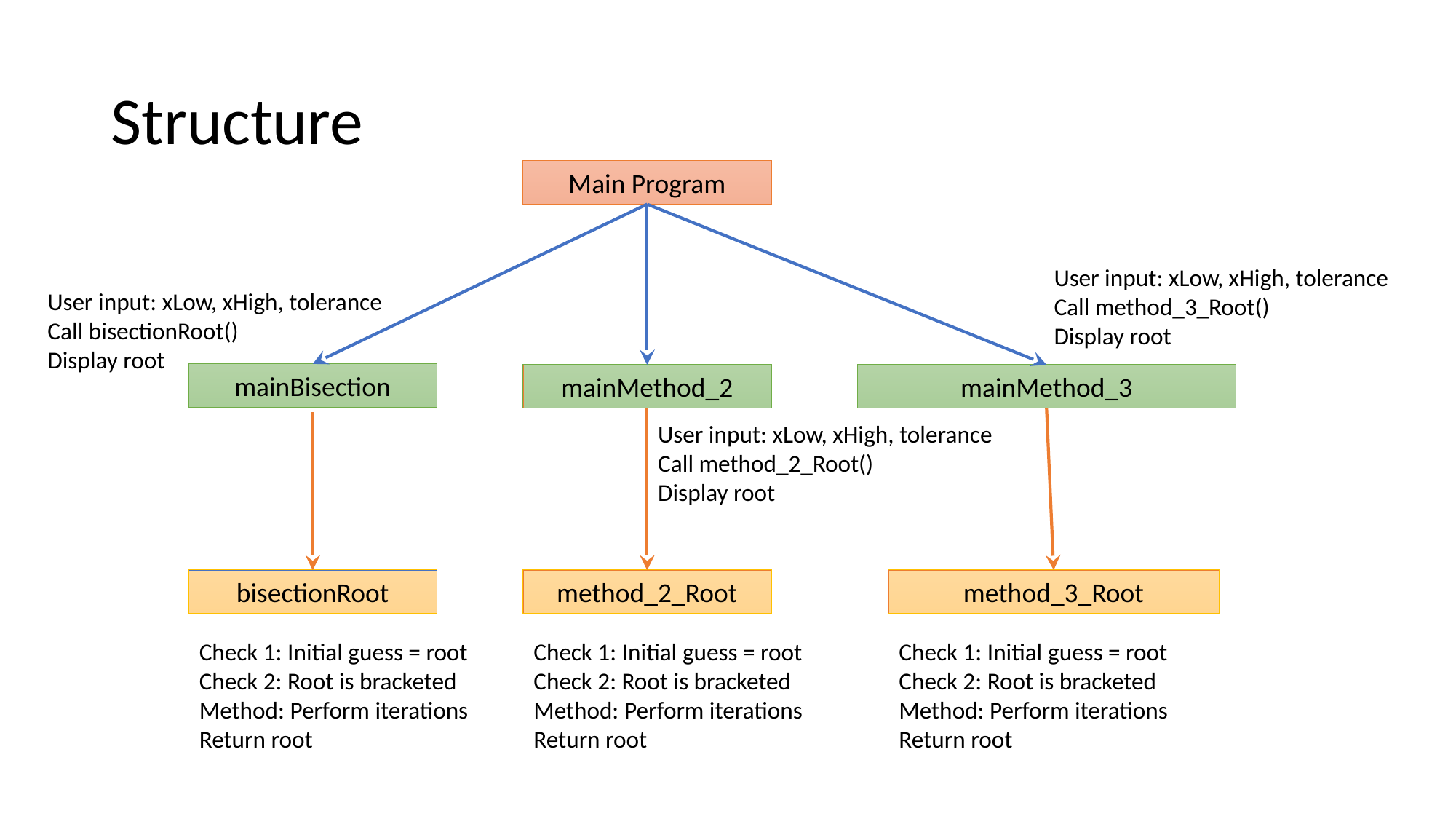

# Structure
Main Program
mainBisection
mainMethod_2
method_2_Root
mainMethod_3
method_3_Root
User input: xLow, xHigh, tolerance
Call method_3_Root()
Display root
User input: xLow, xHigh, tolerance
Call method_2_Root()
Display root
User input: xLow, xHigh, tolerance
Call bisectionRoot()
Display root
bisectionRoot
Check 1: Initial guess = root
Check 2: Root is bracketed
Method: Perform iterations
Return root
Check 1: Initial guess = root
Check 2: Root is bracketed
Method: Perform iterations
Return root
Check 1: Initial guess = root
Check 2: Root is bracketed
Method: Perform iterations
Return root